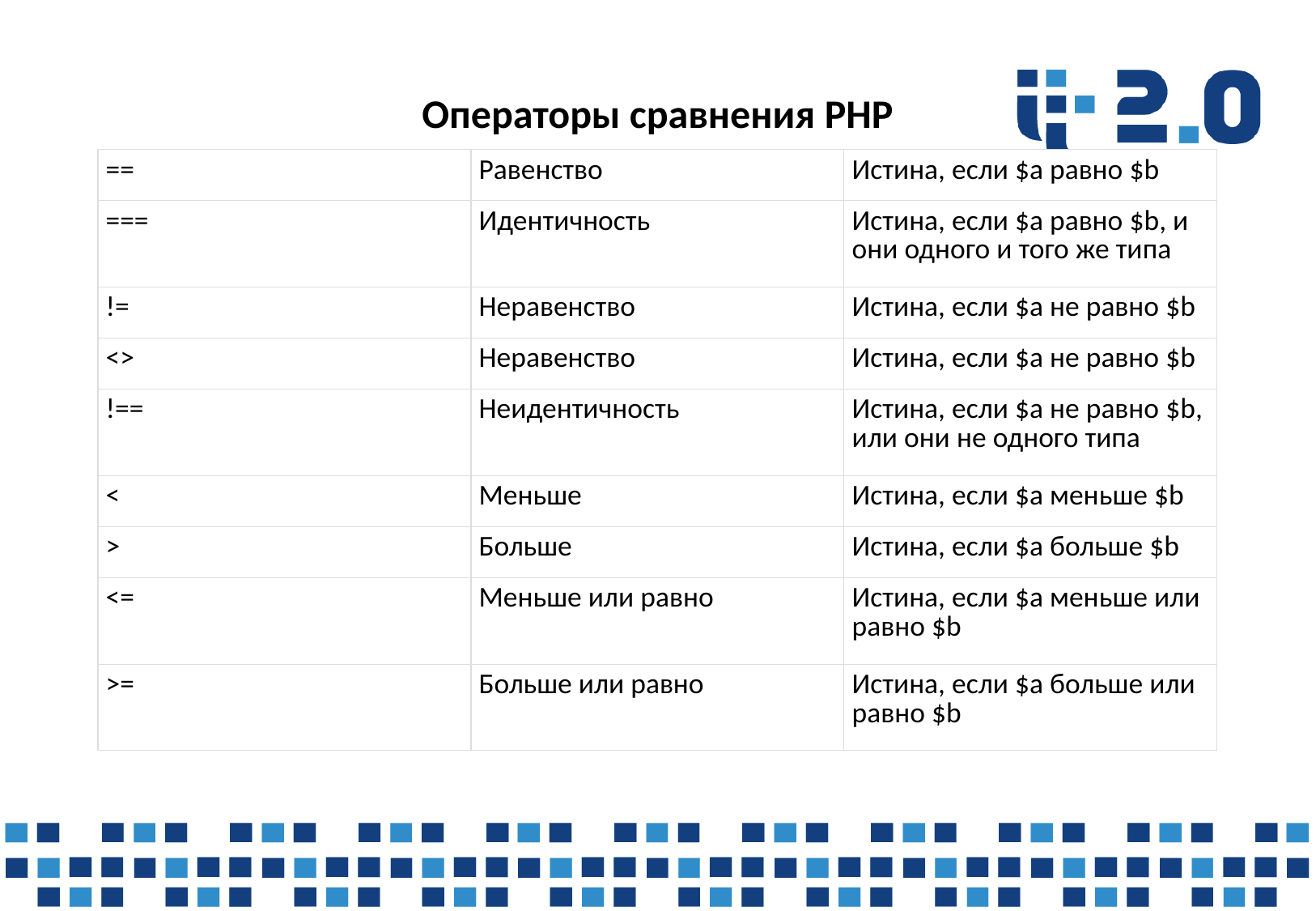

# Операторы сравнения PHP
| == | Равенство | Истина, если $a равно $b |
| --- | --- | --- |
| === | Идентичность | Истина, если $a равно $b, и они одного и того же типа |
| != | Неравенство | Истина, если $a не равно $b |
| <> | Неравенство | Истина, если $a не равно $b |
| !== | Неидентичность | Истина, если $a не равно $b, или они не одного типа |
| < | Меньше | Истина, если $a меньше $b |
| > | Больше | Истина, если $a больше $b |
| <= | Меньше или равно | Истина, если $a меньше или равно $b |
| >= | Больше или равно | Истина, если $a больше или равно $b |